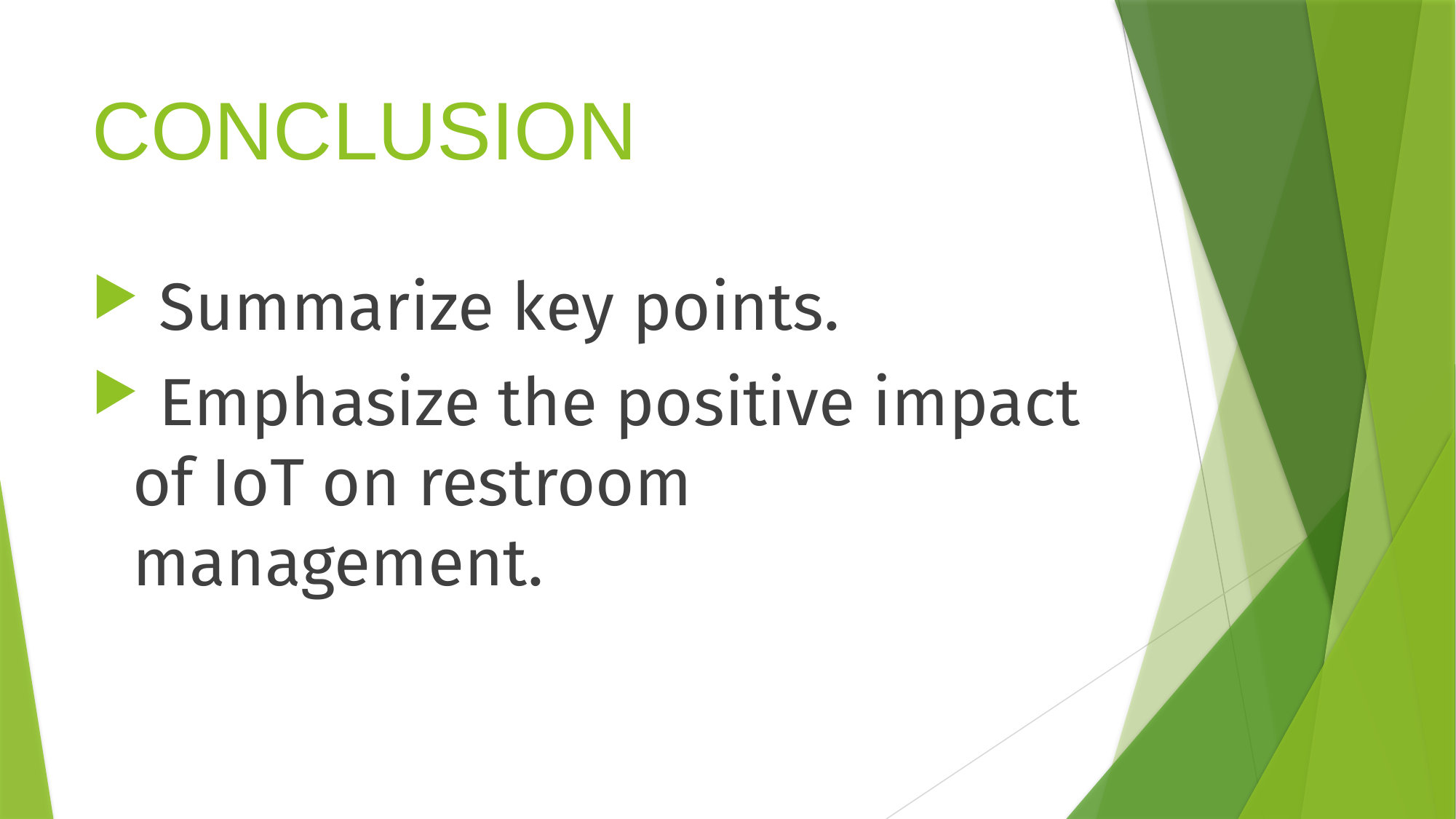

# CONCLUSION
 Summarize key points.
 Emphasize the positive impact of IoT on restroom management.